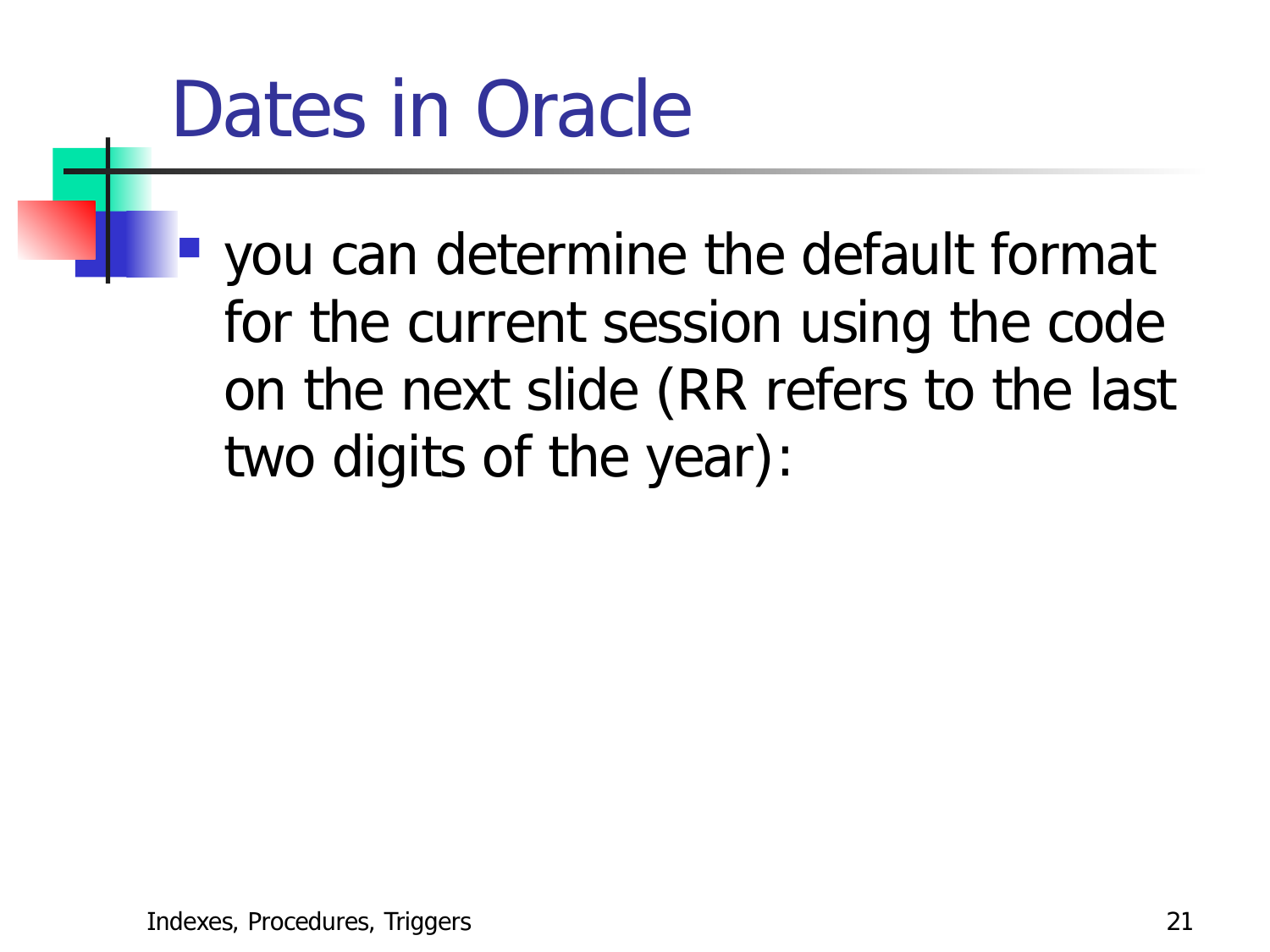

# Dates in Oracle
you can determine the default format for the current session using the code on the next slide (RR refers to the last two digits of the year):
Indexes, Procedures, Triggers
21